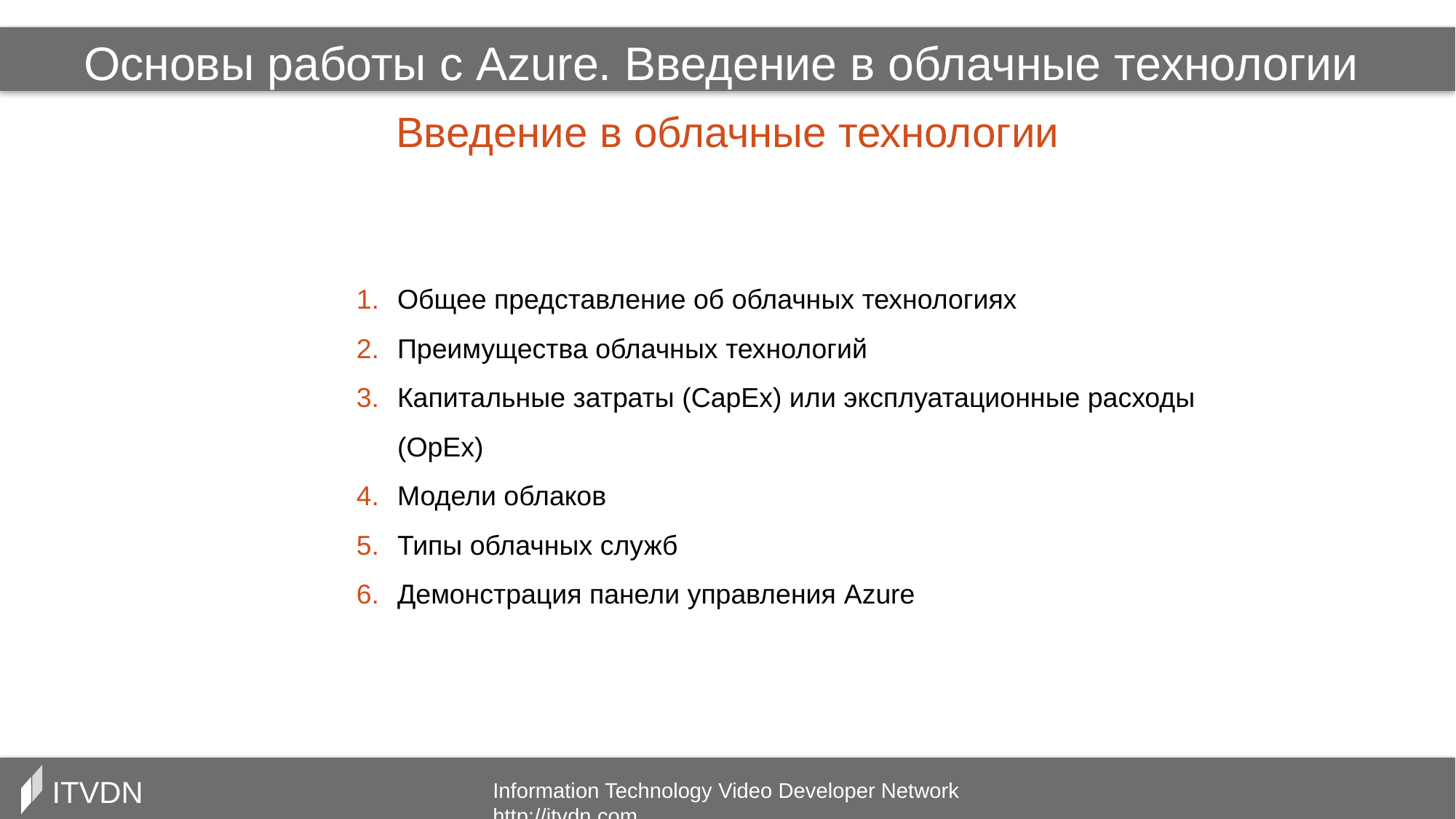

Основы работы с Azure. Введение в облачные технологии
Введение в облачные технологии
Общее представление об облачных технологиях
Преимущества облачных технологий
Капитальные затраты (CapEx) или эксплуатационные расходы (OpEx)
Модели облаков
Типы облачных служб
Демонстрация панели управления Azure

ITVDN
Information Technology Video Developer Network                                                       http://itvdn.com